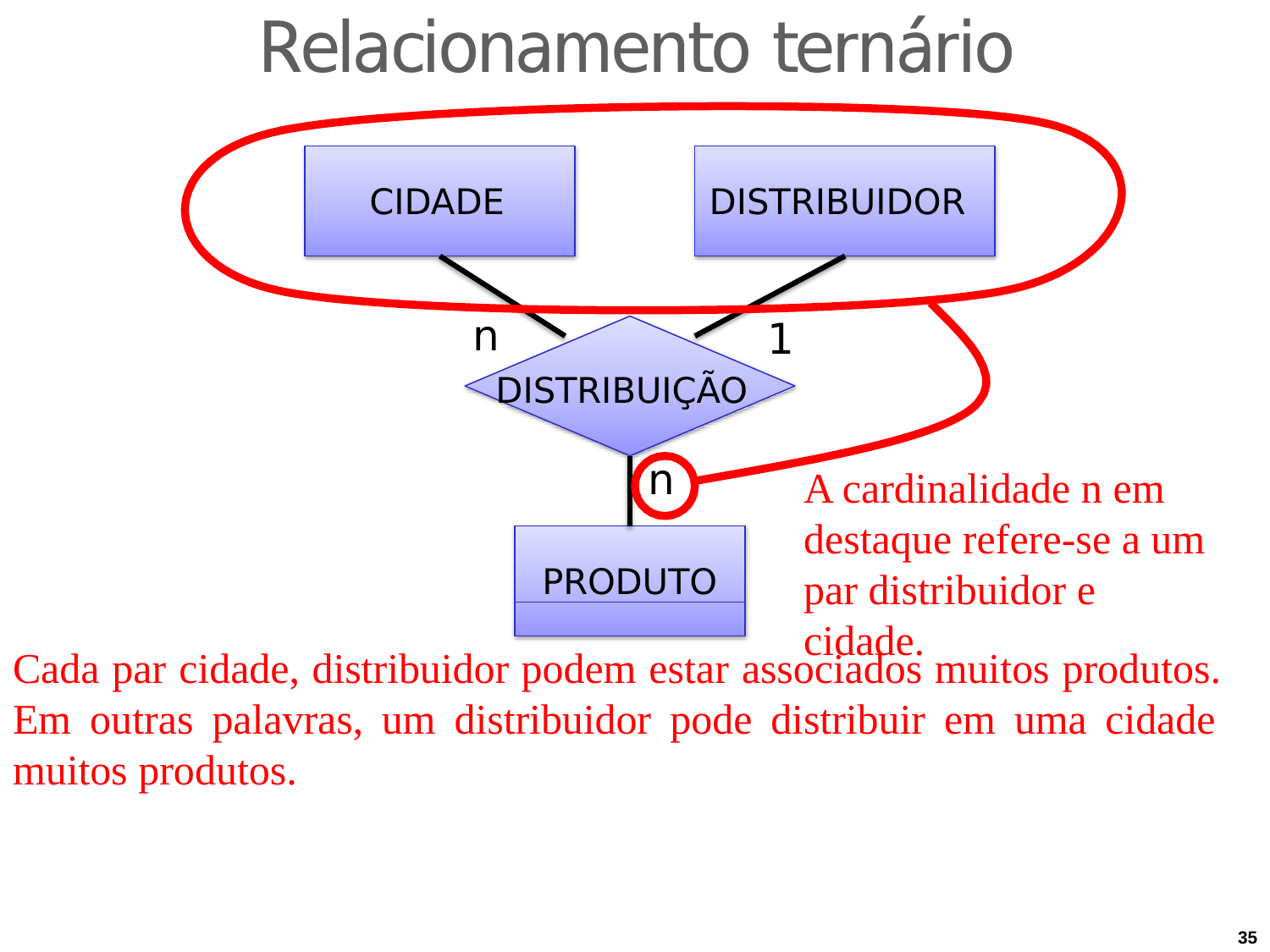

# Relacionamento ternário

CIDADE
DISTRIBUIDOR

n
DISTRIBUIÇÃO

1

n

A cardinalidade n em  destaque refere-se a um  par distribuidor e cidade.

PRODUTO
Cada par cidade, distribuidor podem estar associados muitos produtos.  Em outras palavras, um distribuidor pode distribuir em uma cidade  muitos produtos.
35